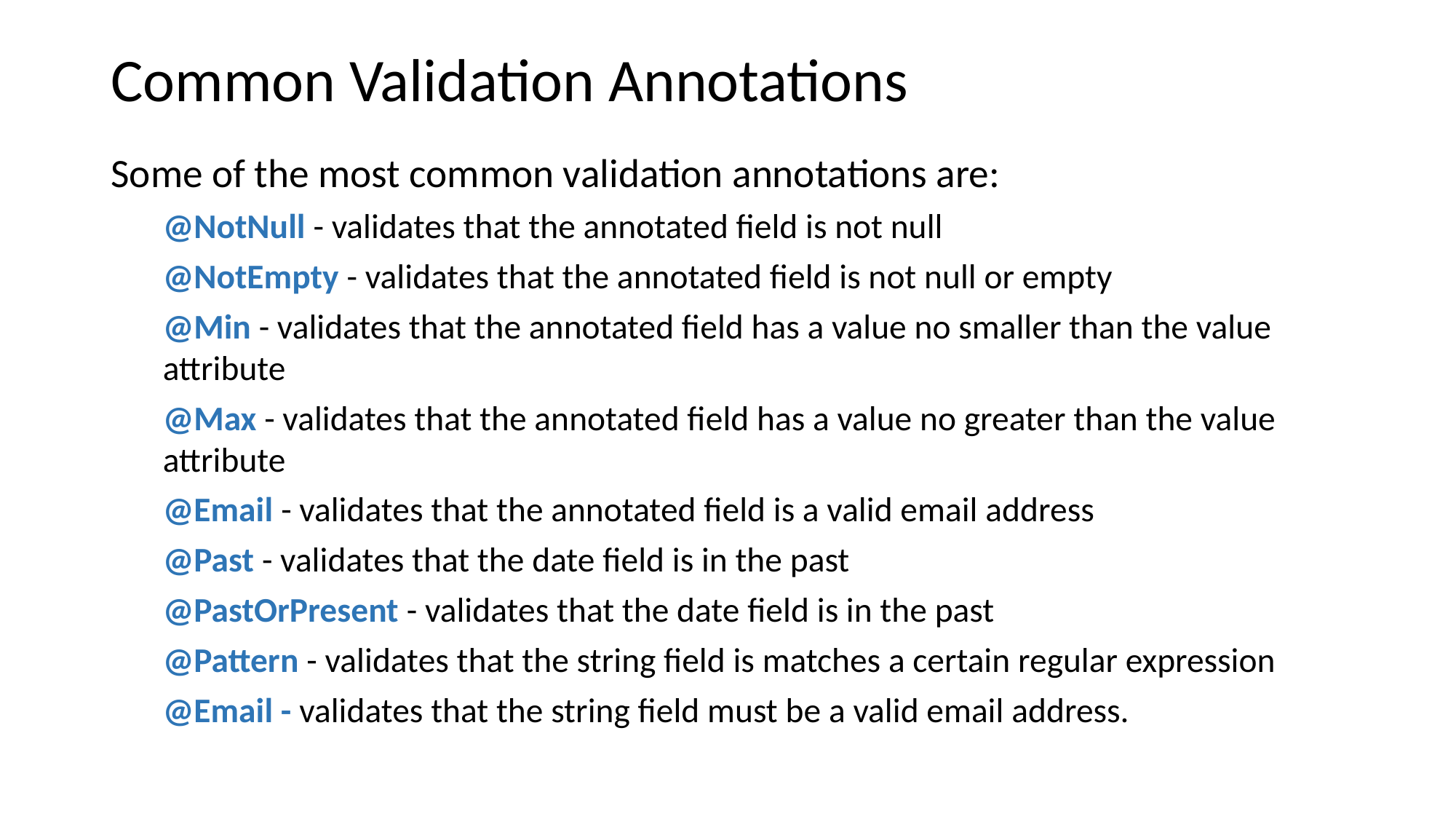

# Common Validation Annotations
Some of the most common validation annotations are:
@NotNull - validates that the annotated field is not null
@NotEmpty - validates that the annotated field is not null or empty
@Min - validates that the annotated field has a value no smaller than the value attribute
@Max - validates that the annotated field has a value no greater than the value attribute
@Email - validates that the annotated field is a valid email address
@Past - validates that the date field is in the past
@PastOrPresent - validates that the date field is in the past
@Pattern - validates that the string field is matches a certain regular expression
@Email - validates that the string field must be a valid email address.